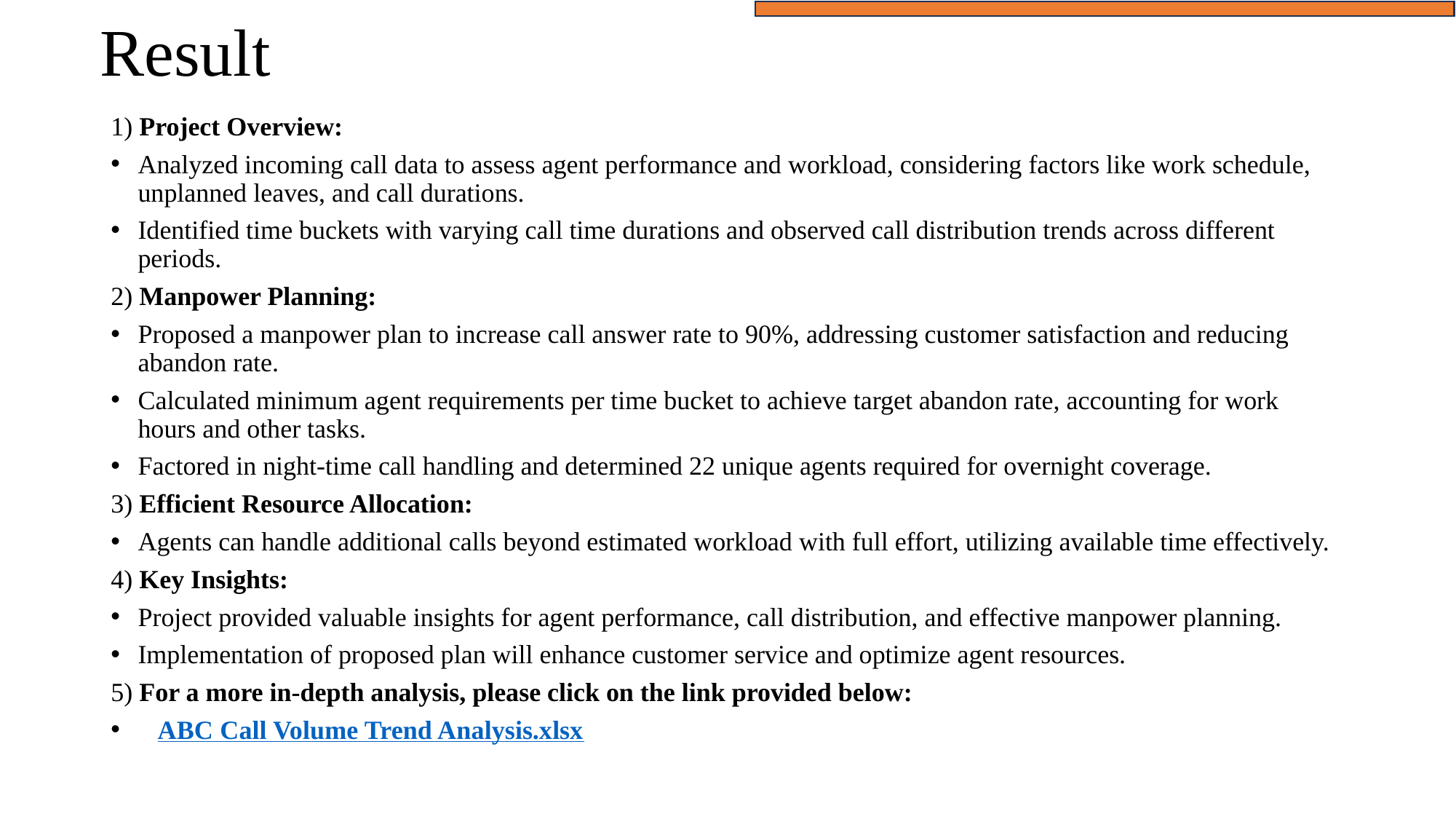

# Result
1) Project Overview:
Analyzed incoming call data to assess agent performance and workload, considering factors like work schedule, unplanned leaves, and call durations.
Identified time buckets with varying call time durations and observed call distribution trends across different periods.
2) Manpower Planning:
Proposed a manpower plan to increase call answer rate to 90%, addressing customer satisfaction and reducing abandon rate.
Calculated minimum agent requirements per time bucket to achieve target abandon rate, accounting for work hours and other tasks.
Factored in night-time call handling and determined 22 unique agents required for overnight coverage.
3) Efficient Resource Allocation:
Agents can handle additional calls beyond estimated workload with full effort, utilizing available time effectively.
4) Key Insights:
Project provided valuable insights for agent performance, call distribution, and effective manpower planning.
Implementation of proposed plan will enhance customer service and optimize agent resources.
5) For a more in-depth analysis, please click on the link provided below:
   ABC Call Volume Trend Analysis.xlsx